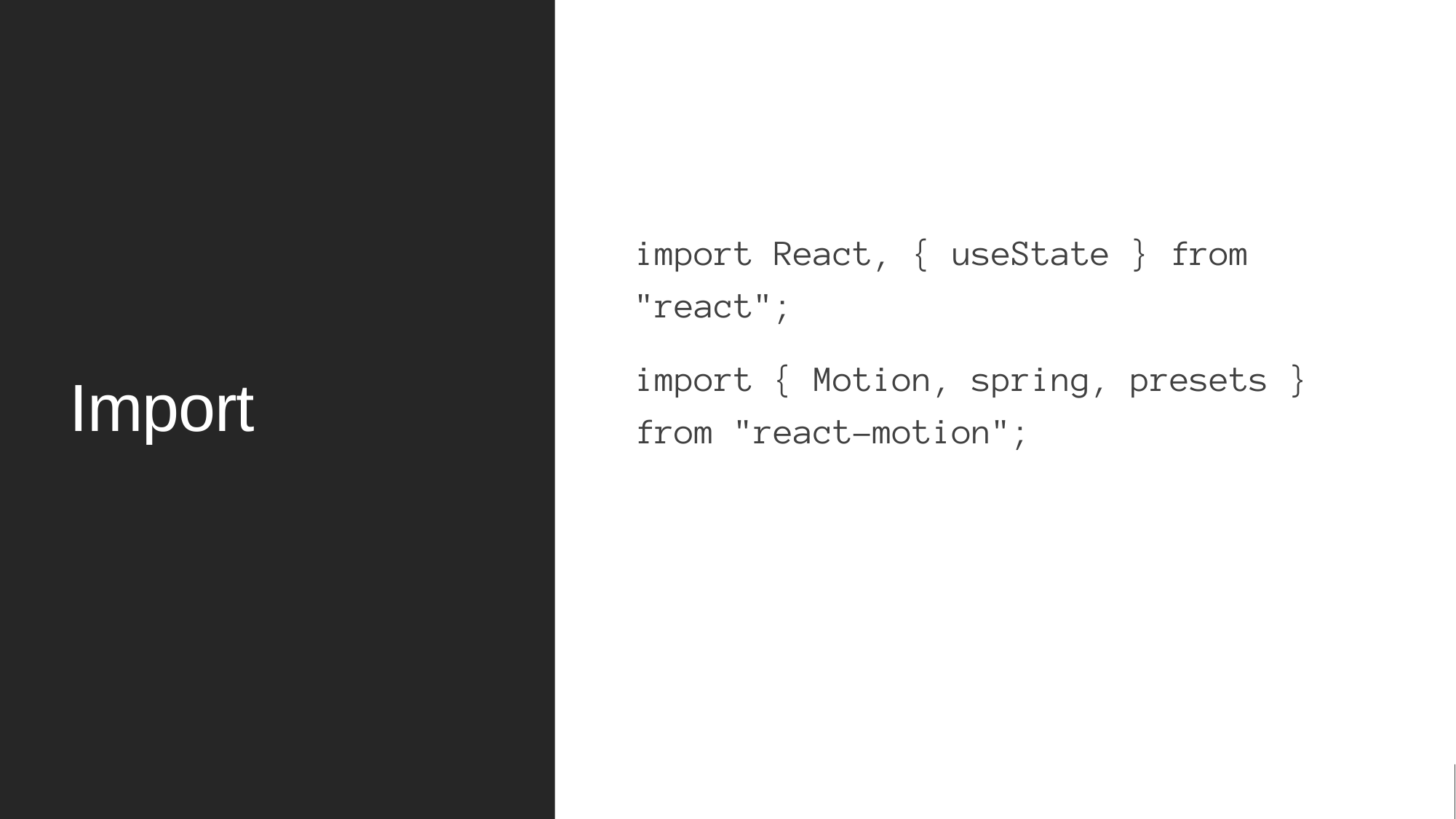

# Import
import React, { useState } from "react";
import { Motion, spring, presets } from "react-motion";